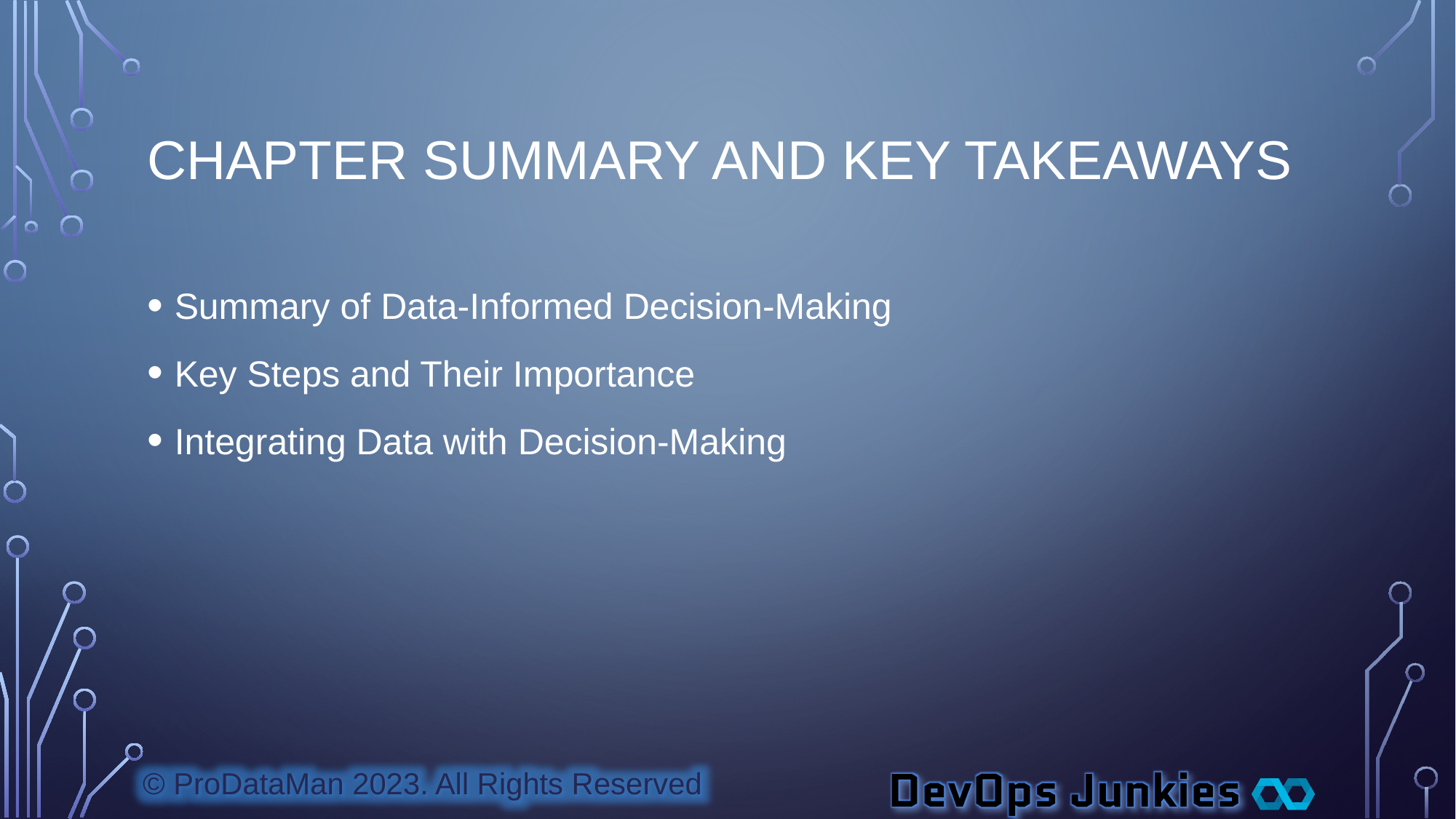

# Chapter Summary and Key Takeaways
Summary of Data-Informed Decision-Making
Key Steps and Their Importance
Integrating Data with Decision-Making